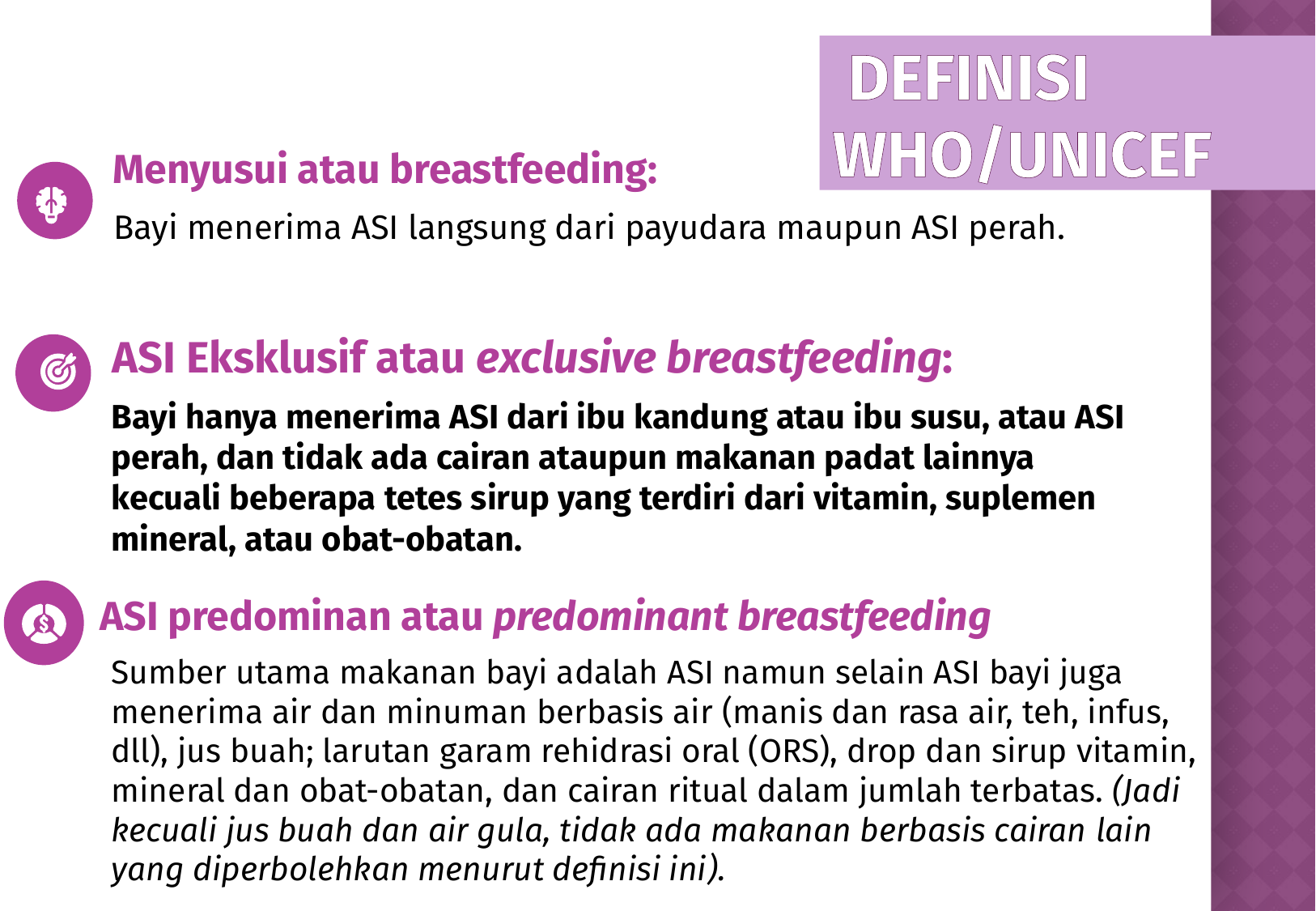

# Definisi WHO/UNICEF
Menyusui atau breastfeeding:

Bayi menerima ASI langsung dari payudara maupun ASI perah.

ASI Eksklusif atau exclusive breastfeeding:

Bayi hanya menerima ASI dari ibu kandung atau ibu susu, atau ASI perah, dan tidak ada cairan ataupun makanan padat lainnya kecuali beberapa tetes sirup yang terdiri dari vitamin, suplemen mineral, atau obat-obatan.

ASI predominan atau predominant breastfeeding

Sumber utama makanan bayi adalah ASI namun selain ASI bayi juga menerima air dan minuman berbasis air (manis dan rasa air, teh, infus, dll), jus buah; larutan garam rehidrasi oral (ORS), drop dan sirup vitamin, mineral dan obat-obatan, dan cairan ritual dalam jumlah terbatas. (Jadi kecuali jus buah dan air gula, tidak ada makanan berbasis cairan lain yang diperbolehkan menurut definisi ini).